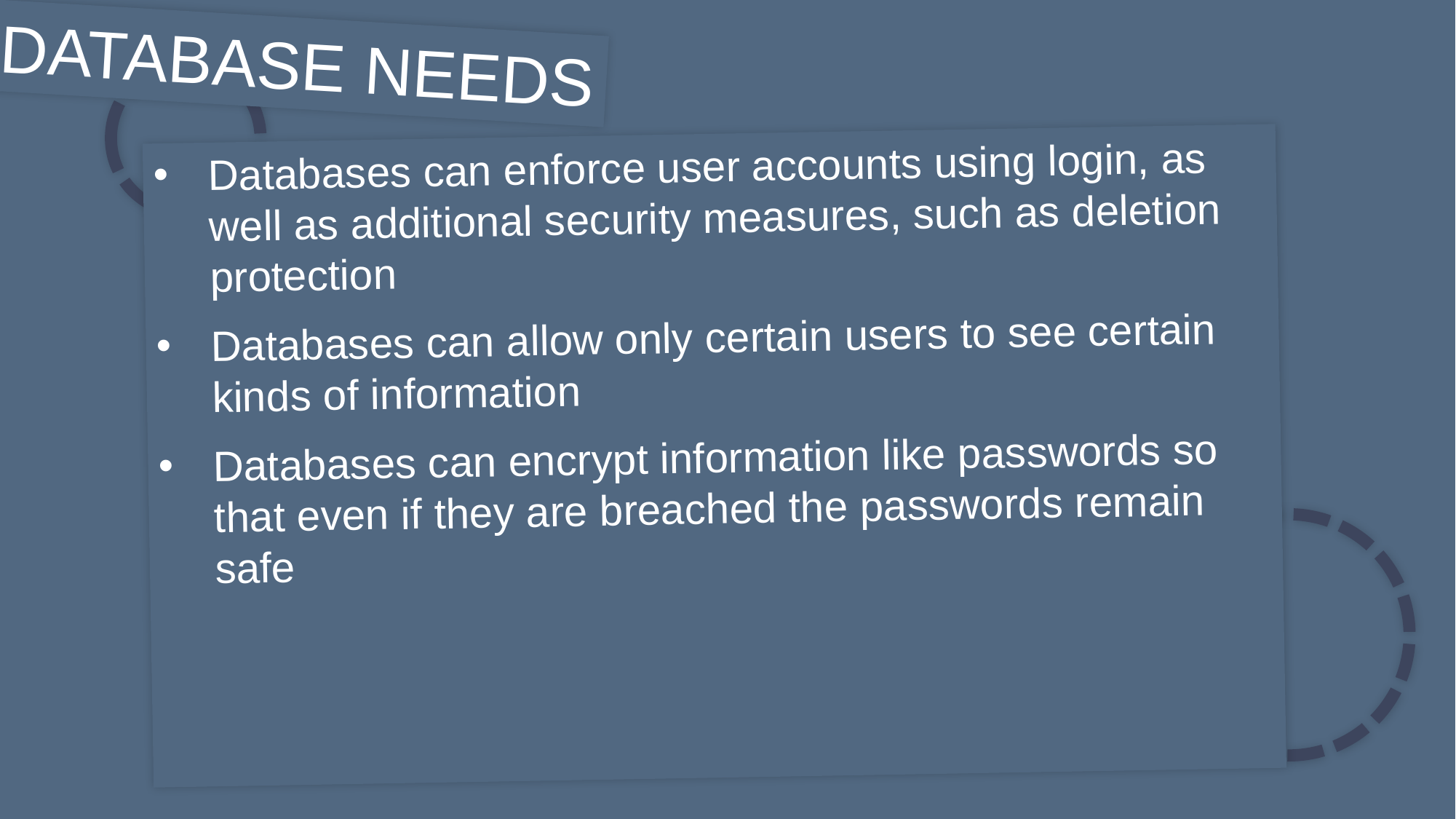

DATABASE NEEDS

Databases can enforce user accounts using login, as well as additional security measures, such as deletion protection
Databases can allow only certain users to see certain kinds of information
Databases can encrypt information like passwords so that even if they are breached the passwords remain safe